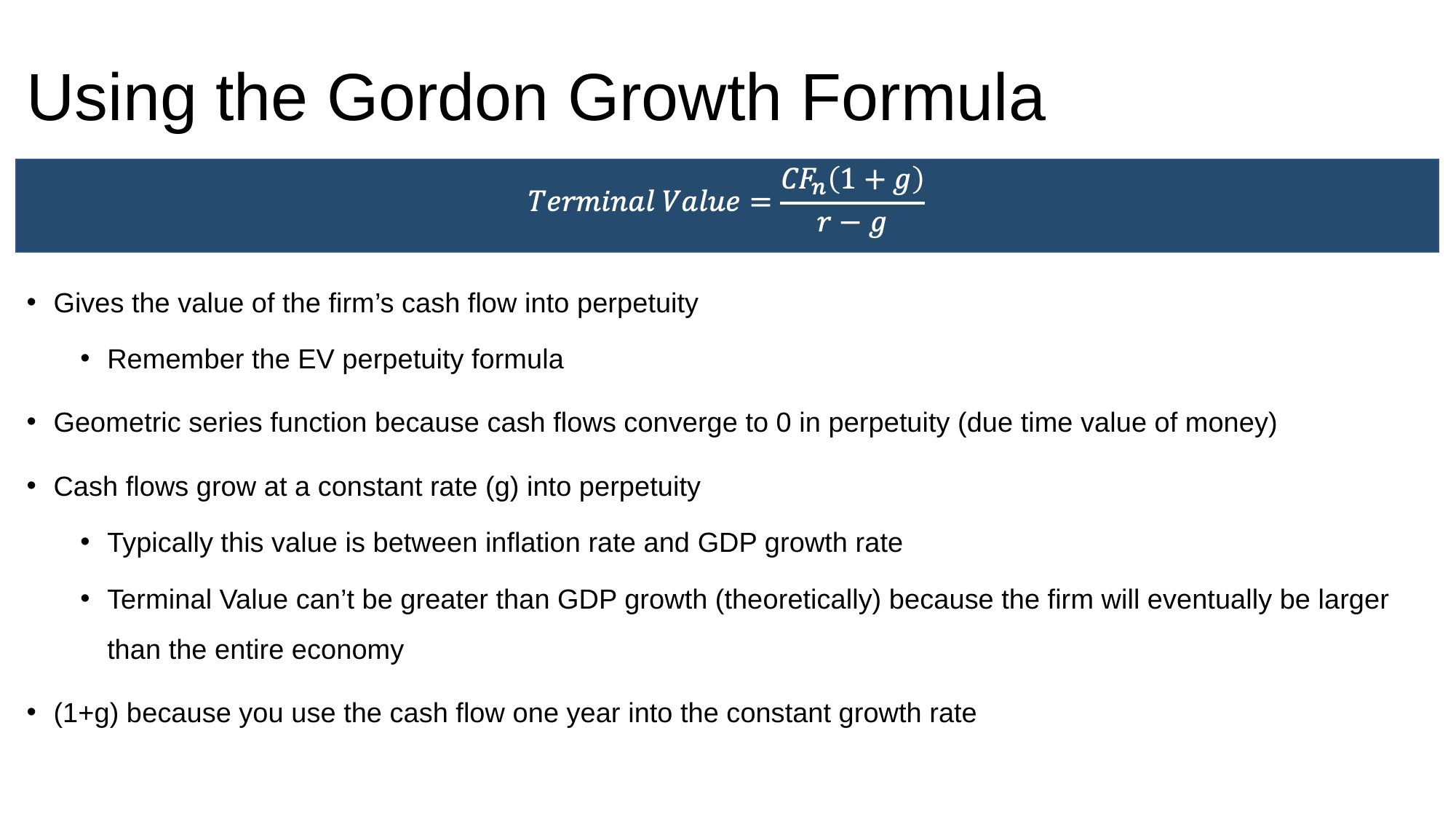

# Using the Gordon Growth Formula

Gives the value of the firm’s cash flow into perpetuity
Remember the EV perpetuity formula
Geometric series function because cash flows converge to 0 in perpetuity (due time value of money)
Cash flows grow at a constant rate (g) into perpetuity
Typically this value is between inflation rate and GDP growth rate
Terminal Value can’t be greater than GDP growth (theoretically) because the firm will eventually be larger than the entire economy
(1+g) because you use the cash flow one year into the constant growth rate